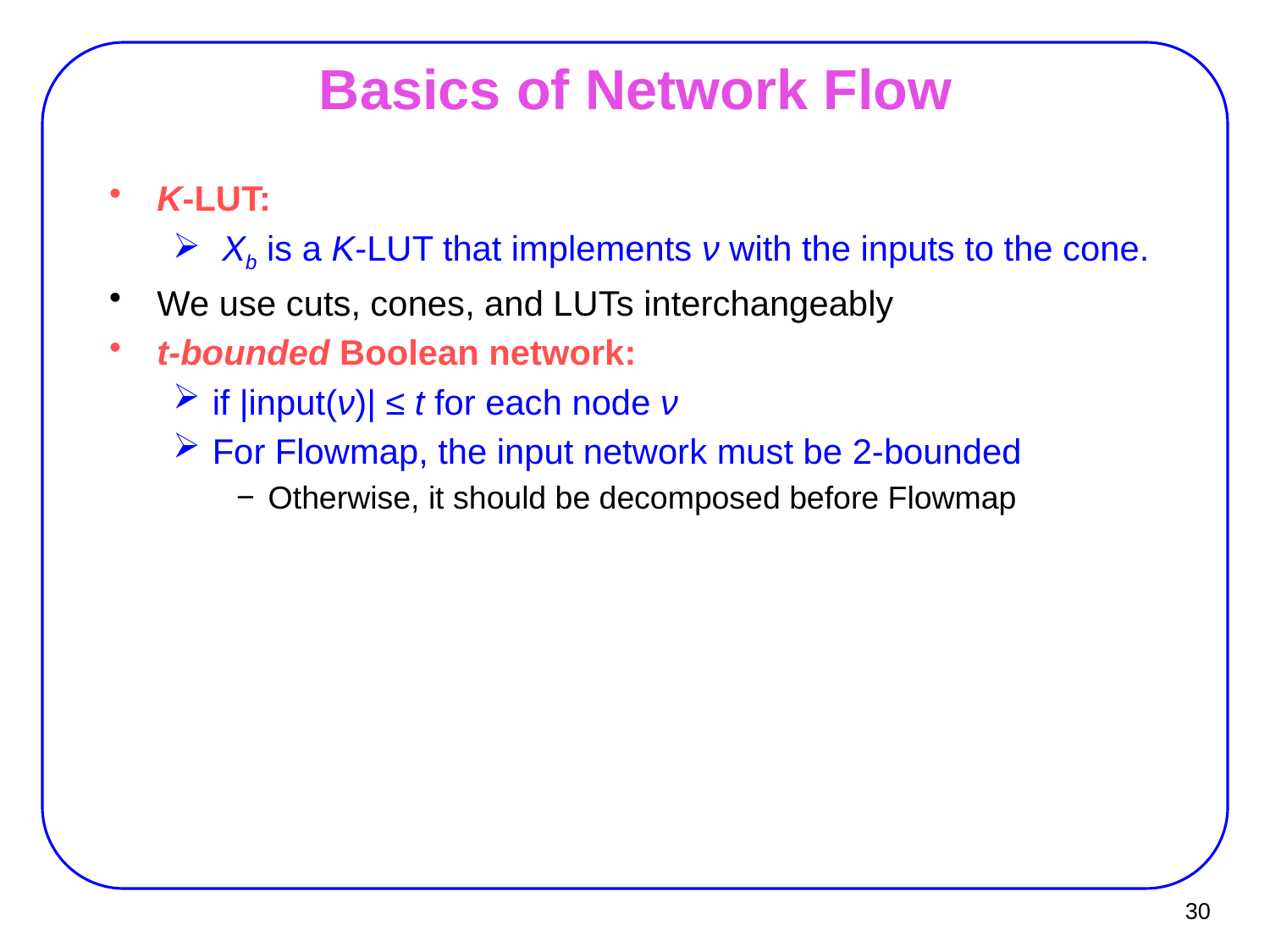

# Basics of Network Flow
K-LUT:
 Xb is a K-LUT that implements ν with the inputs to the cone.
We use cuts, cones, and LUTs interchangeably
t-bounded Boolean network:
if |input(ν)| ≤ t for each node ν
For Flowmap, the input network must be 2-bounded
Otherwise, it should be decomposed before Flowmap
30